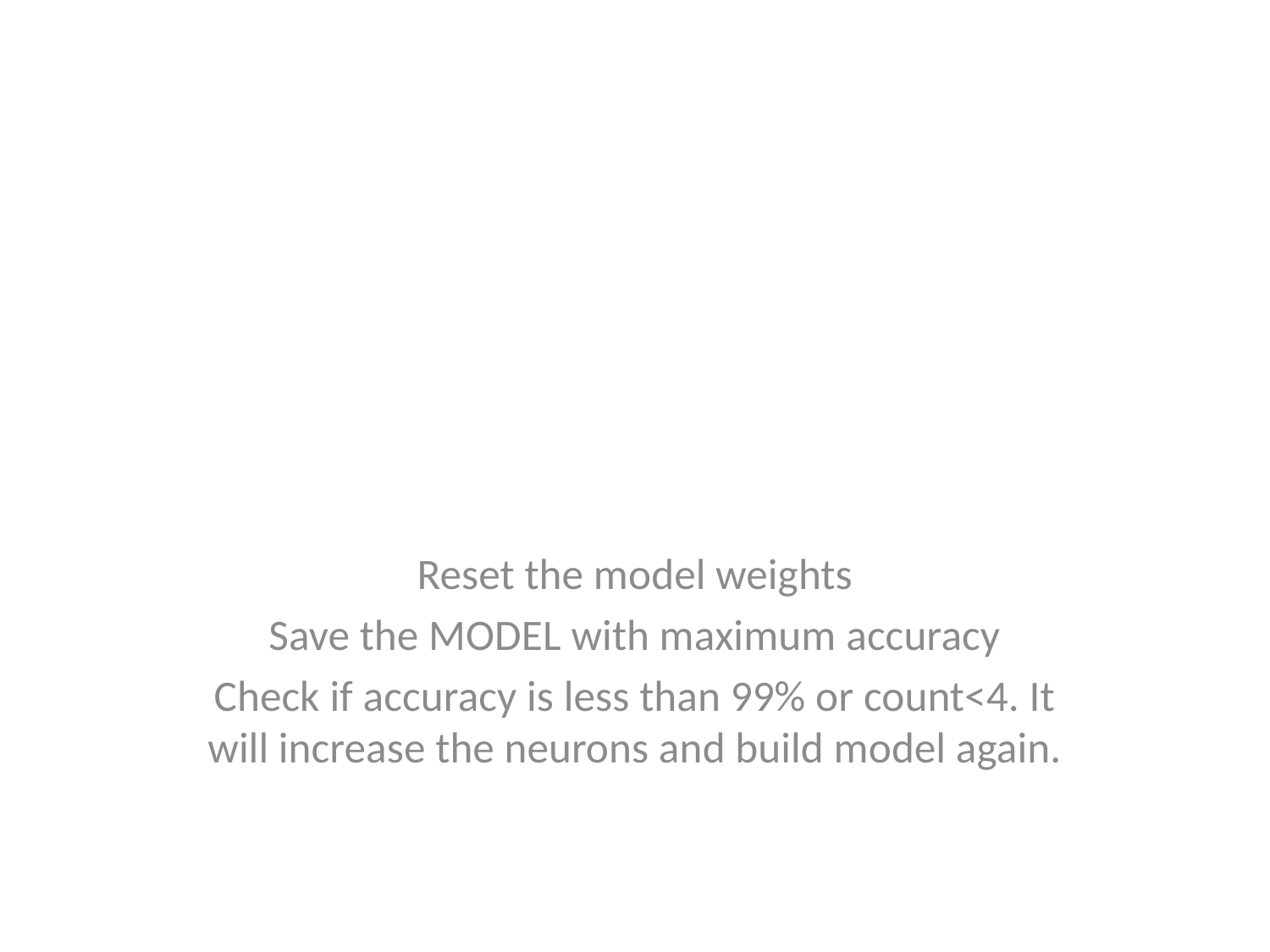

# }
Reset the model weights
Save the MODEL with maximum accuracy
Check if accuracy is less than 99% or count<4. It will increase the neurons and build model again.